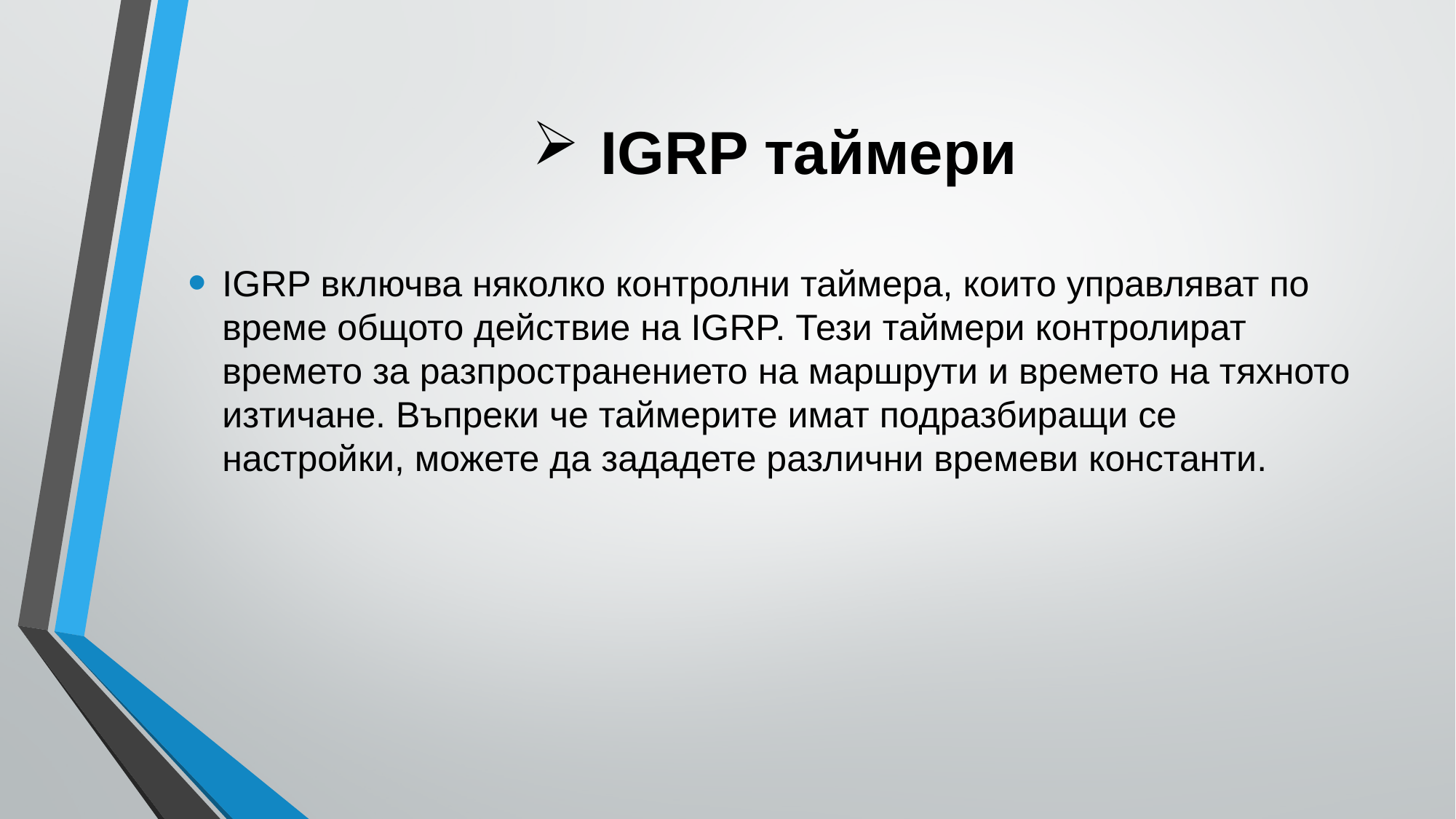

# IGRP таймери
IGRP включва няколко контролни таймера, които управляват по време общото действие на IGRP. Тези таймери контролират времето за разпространението на маршрути и времето на тяхното изтичане. Въпреки че таймерите имат подразбиращи се настройки, можете да зададете различни времеви константи.